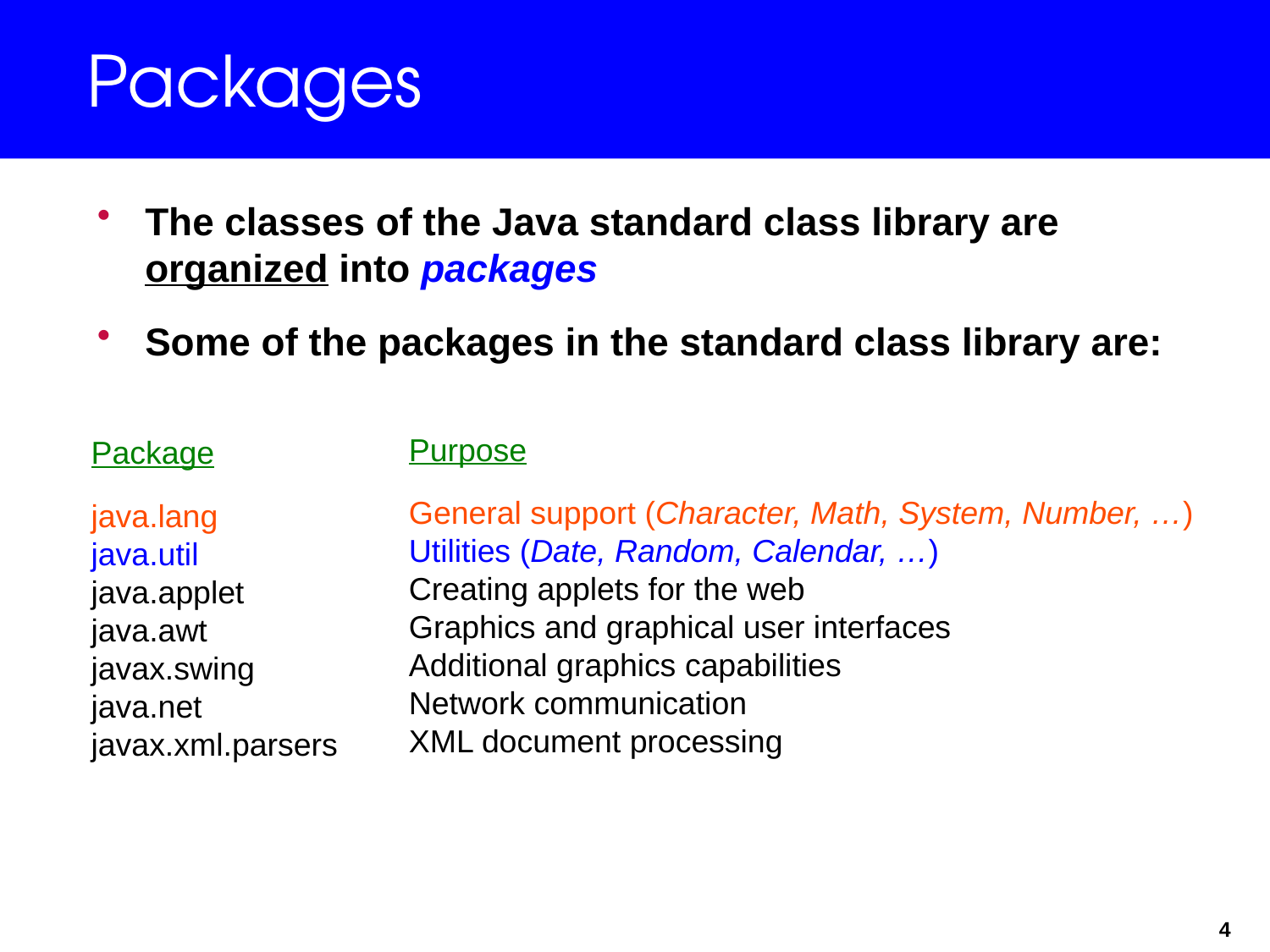

# Packages
The classes of the Java standard class library are organized into packages
Some of the packages in the standard class library are:
Purpose
General support (Character, Math, System, Number, …)
Utilities (Date, Random, Calendar, …)
Creating applets for the web
Graphics and graphical user interfaces
Additional graphics capabilities
Network communication
XML document processing
Package
java.lang
java.util
java.applet
java.awt
javax.swing
java.net
javax.xml.parsers